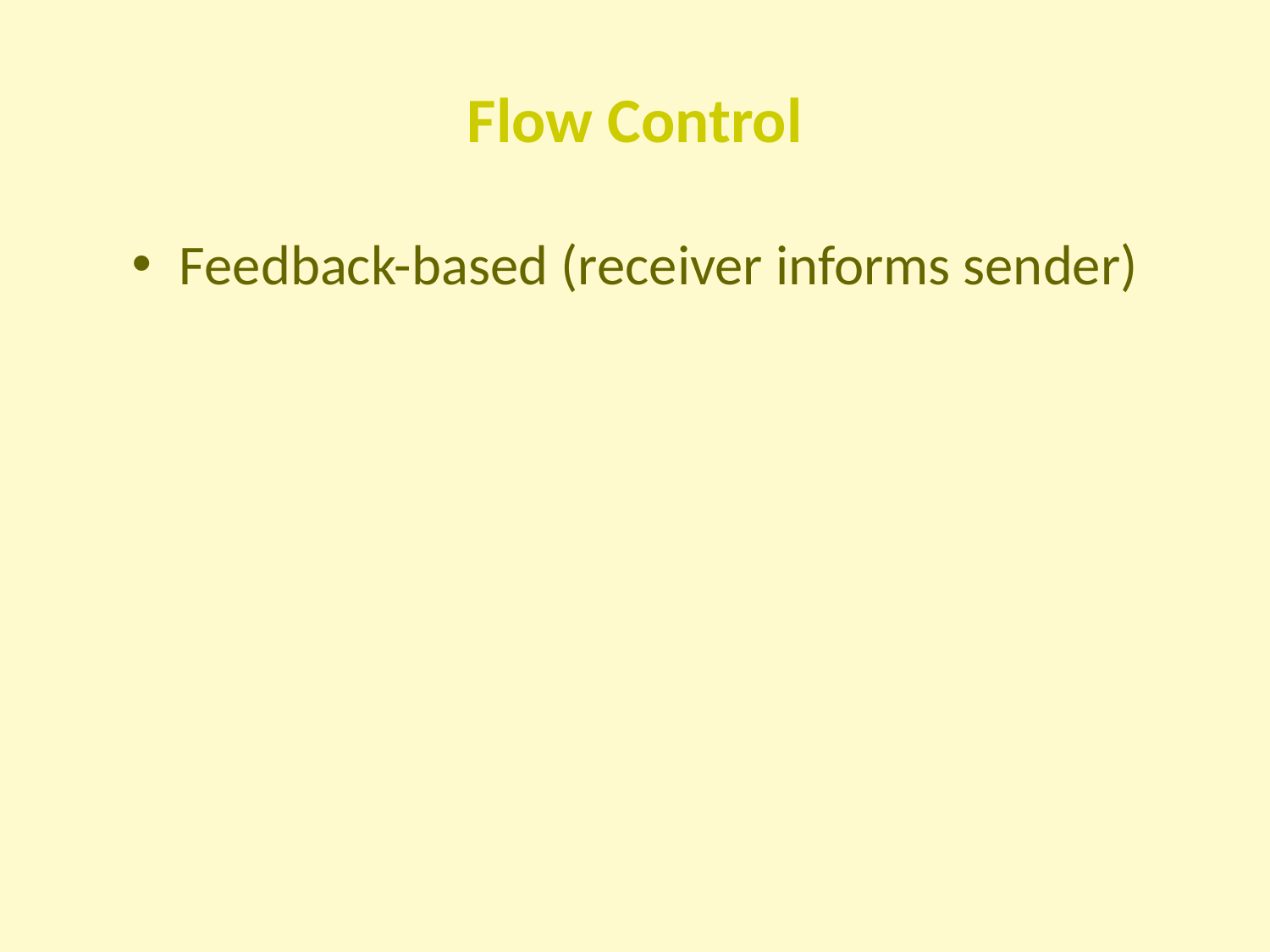

# Flow Control
Feedback-based (receiver informs sender)